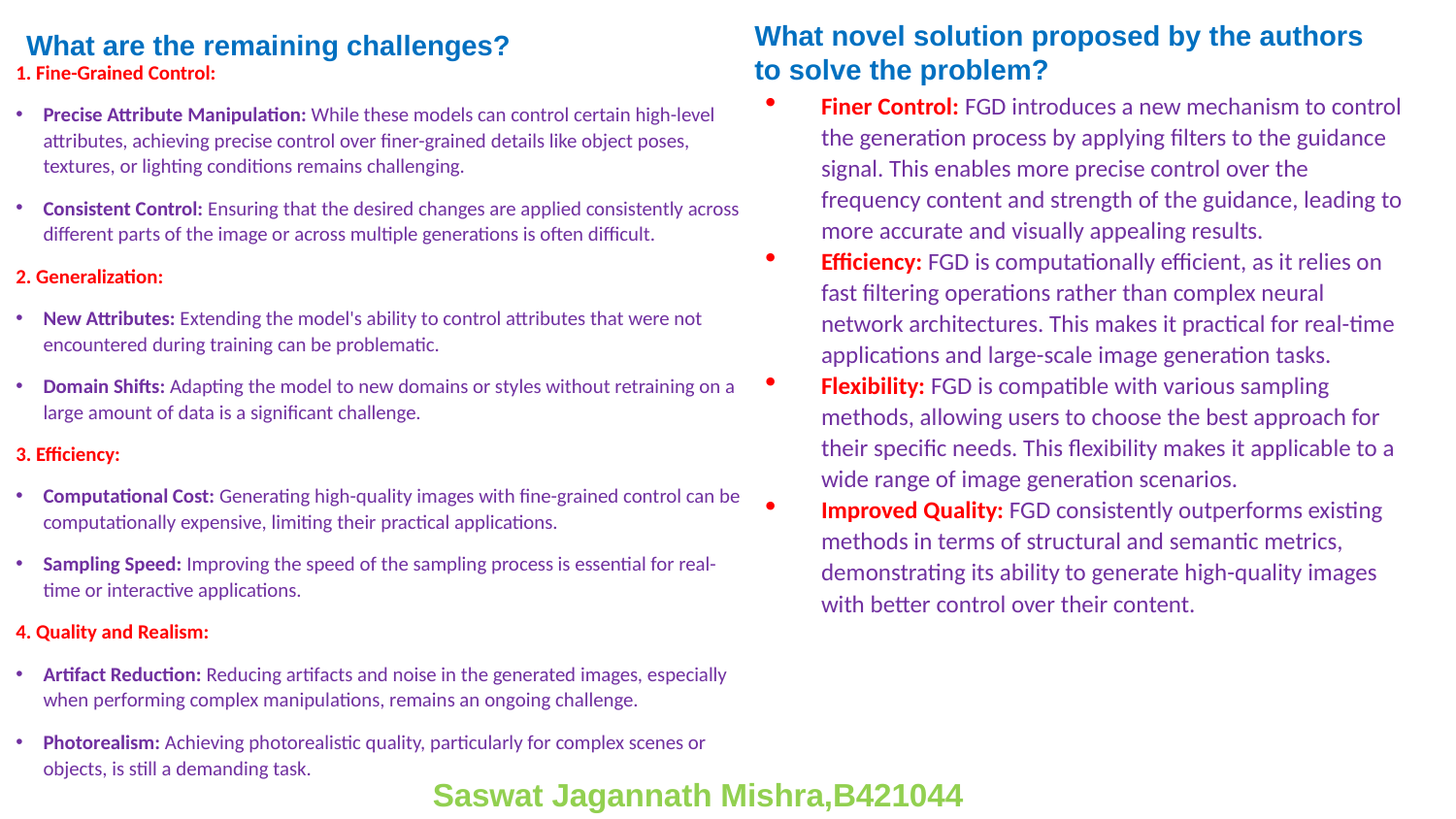

What novel solution proposed by the authors
to solve the problem?
# What are the remaining challenges?
1. Fine-Grained Control:
Precise Attribute Manipulation: While these models can control certain high-level attributes, achieving precise control over finer-grained details like object poses, textures, or lighting conditions remains challenging.
Consistent Control: Ensuring that the desired changes are applied consistently across different parts of the image or across multiple generations is often difficult.
2. Generalization:
New Attributes: Extending the model's ability to control attributes that were not encountered during training can be problematic.
Domain Shifts: Adapting the model to new domains or styles without retraining on a large amount of data is a significant challenge.
3. Efficiency:
Computational Cost: Generating high-quality images with fine-grained control can be computationally expensive, limiting their practical applications.
Sampling Speed: Improving the speed of the sampling process is essential for real-time or interactive applications.
4. Quality and Realism:
Artifact Reduction: Reducing artifacts and noise in the generated images, especially when performing complex manipulations, remains an ongoing challenge.
Photorealism: Achieving photorealistic quality, particularly for complex scenes or objects, is still a demanding task.

Finer Control: FGD introduces a new mechanism to control the generation process by applying filters to the guidance signal. This enables more precise control over the frequency content and strength of the guidance, leading to more accurate and visually appealing results.
Efficiency: FGD is computationally efficient, as it relies on fast filtering operations rather than complex neural network architectures. This makes it practical for real-time applications and large-scale image generation tasks.
Flexibility: FGD is compatible with various sampling methods, allowing users to choose the best approach for their specific needs. This flexibility makes it applicable to a wide range of image generation scenarios.
Improved Quality: FGD consistently outperforms existing methods in terms of structural and semantic metrics, demonstrating its ability to generate high-quality images with better control over their content.

Saswat Jagannath Mishra,B421044